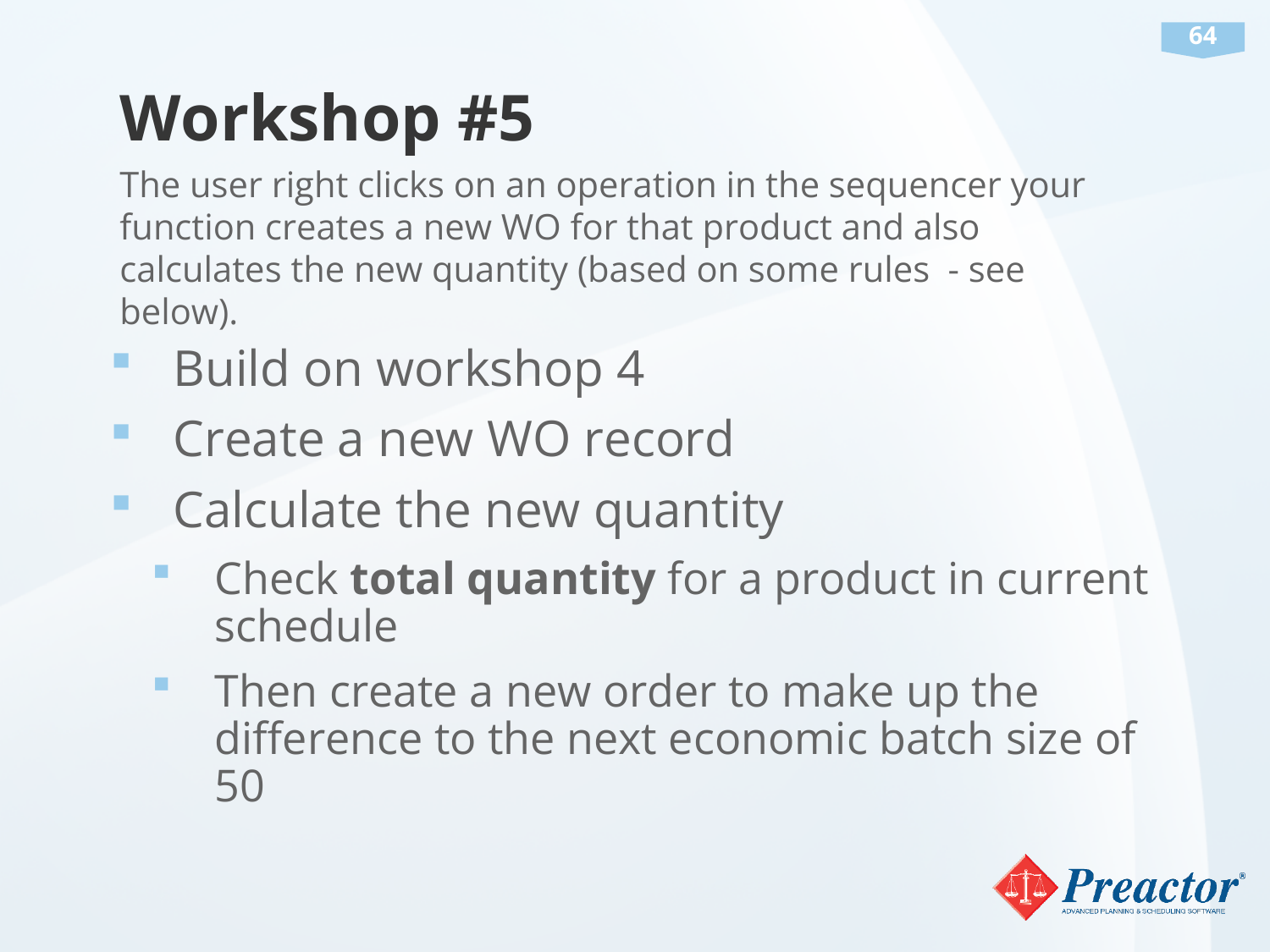

# Workshop #5
The user right clicks on an operation in the sequencer your function creates a new WO for that product and also calculates the new quantity (based on some rules  - see below).

Build on workshop 4
Create a new WO record
Calculate the new quantity
Check total quantity for a product in current schedule
Then create a new order to make up the difference to the next economic batch size of 50